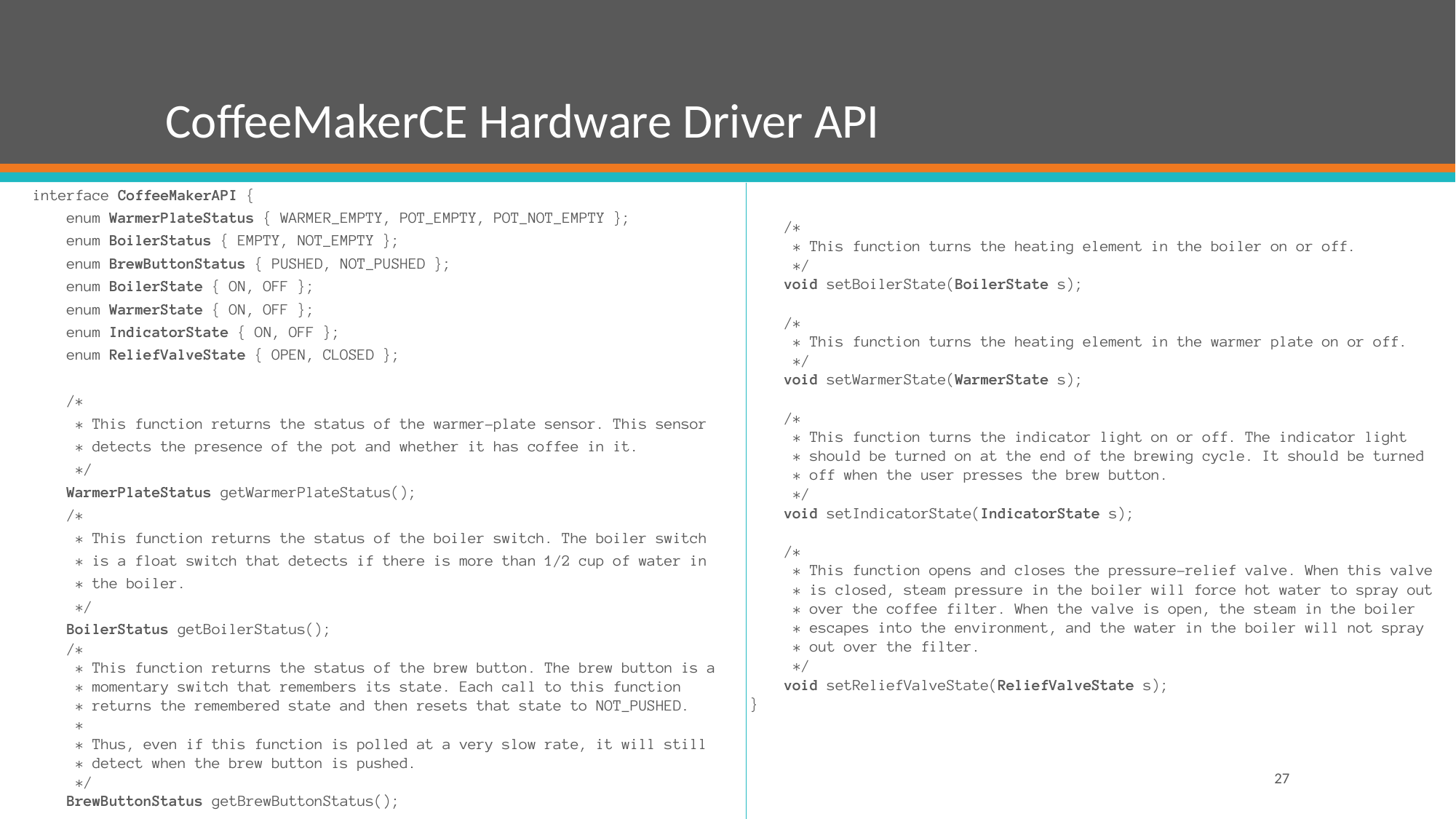

# CoffeeMakerCE Hardware Driver API
interface CoffeeMakerAPI {
    enum WarmerPlateStatus { WARMER_EMPTY, POT_EMPTY, POT_NOT_EMPTY };
    enum BoilerStatus { EMPTY, NOT_EMPTY };
    enum BrewButtonStatus { PUSHED, NOT_PUSHED };
    enum BoilerState { ON, OFF };
    enum WarmerState { ON, OFF };
    enum IndicatorState { ON, OFF };
    enum ReliefValveState { OPEN, CLOSED };

    /*
     * This function returns the status of the warmer-plate sensor. This sensor
     * detects the presence of the pot and whether it has coffee in it.
     */
    WarmerPlateStatus getWarmerPlateStatus();
    /*
     * This function returns the status of the boiler switch. The boiler switch
     * is a float switch that detects if there is more than 1/2 cup of water in
     * the boiler.
     */
    BoilerStatus getBoilerStatus();
    /*
     * This function returns the status of the brew button. The brew button is a
     * momentary switch that remembers its state. Each call to this function
     * returns the remembered state and then resets that state to NOT_PUSHED.
     *
     * Thus, even if this function is polled at a very slow rate, it will still
     * detect when the brew button is pushed.
     */
    BrewButtonStatus getBrewButtonStatus();

    /*
     * This function turns the heating element in the boiler on or off.
     */
    void setBoilerState(BoilerState s);

    /*
     * This function turns the heating element in the warmer plate on or off.
     */
    void setWarmerState(WarmerState s);

    /*
     * This function turns the indicator light on or off. The indicator light
     * should be turned on at the end of the brewing cycle. It should be turned
     * off when the user presses the brew button.
     */
    void setIndicatorState(IndicatorState s);

    /*
     * This function opens and closes the pressure-relief valve. When this valve
     * is closed, steam pressure in the boiler will force hot water to spray out
     * over the coffee filter. When the valve is open, the steam in the boiler
     * escapes into the environment, and the water in the boiler will not spray
     * out over the filter.
     */
    void setReliefValveState(ReliefValveState s);
}
27